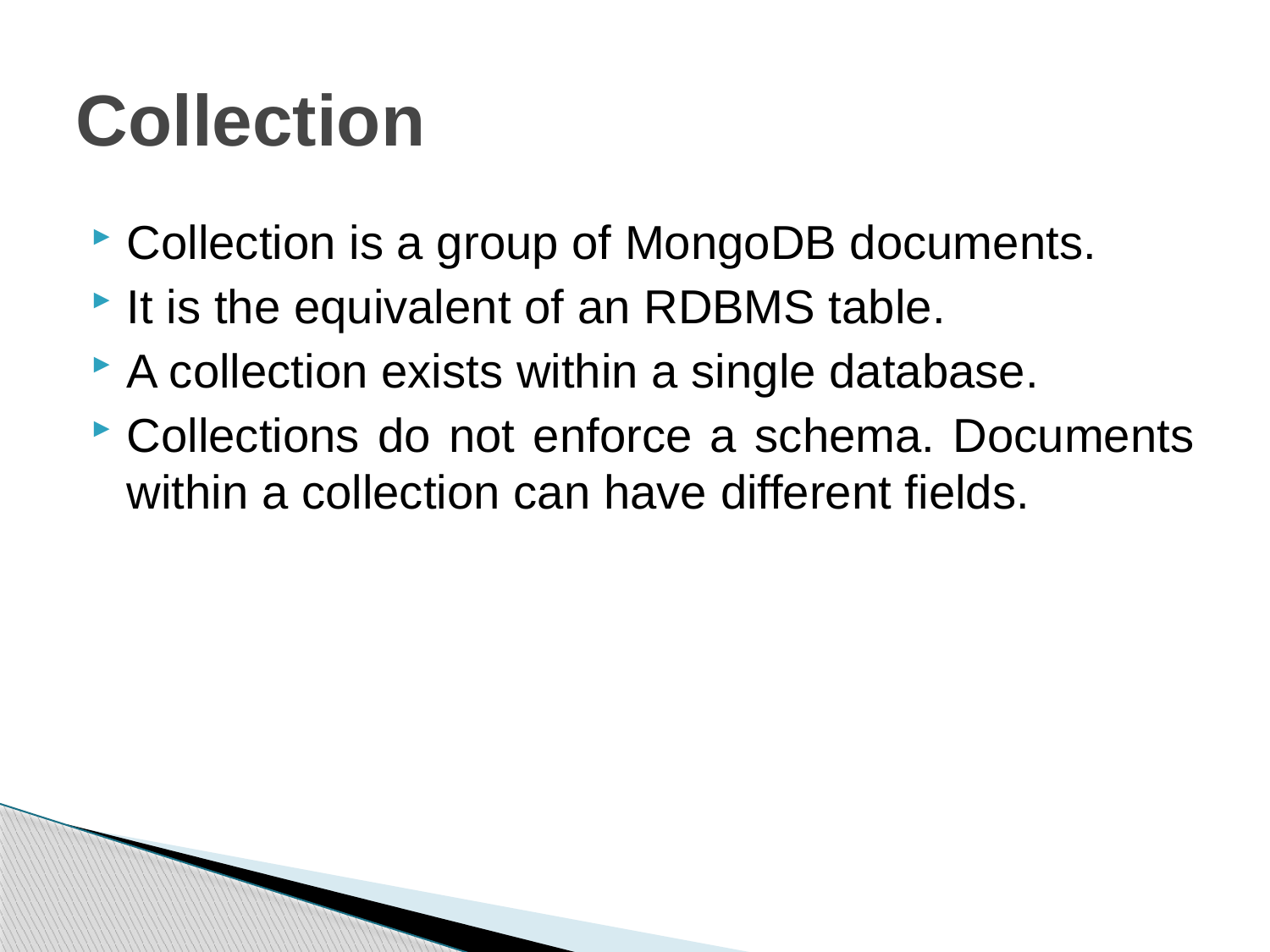

# Collection
Collection is a group of MongoDB documents.
It is the equivalent of an RDBMS table.
A collection exists within a single database.
Collections do not enforce a schema. Documents within a collection can have different fields.